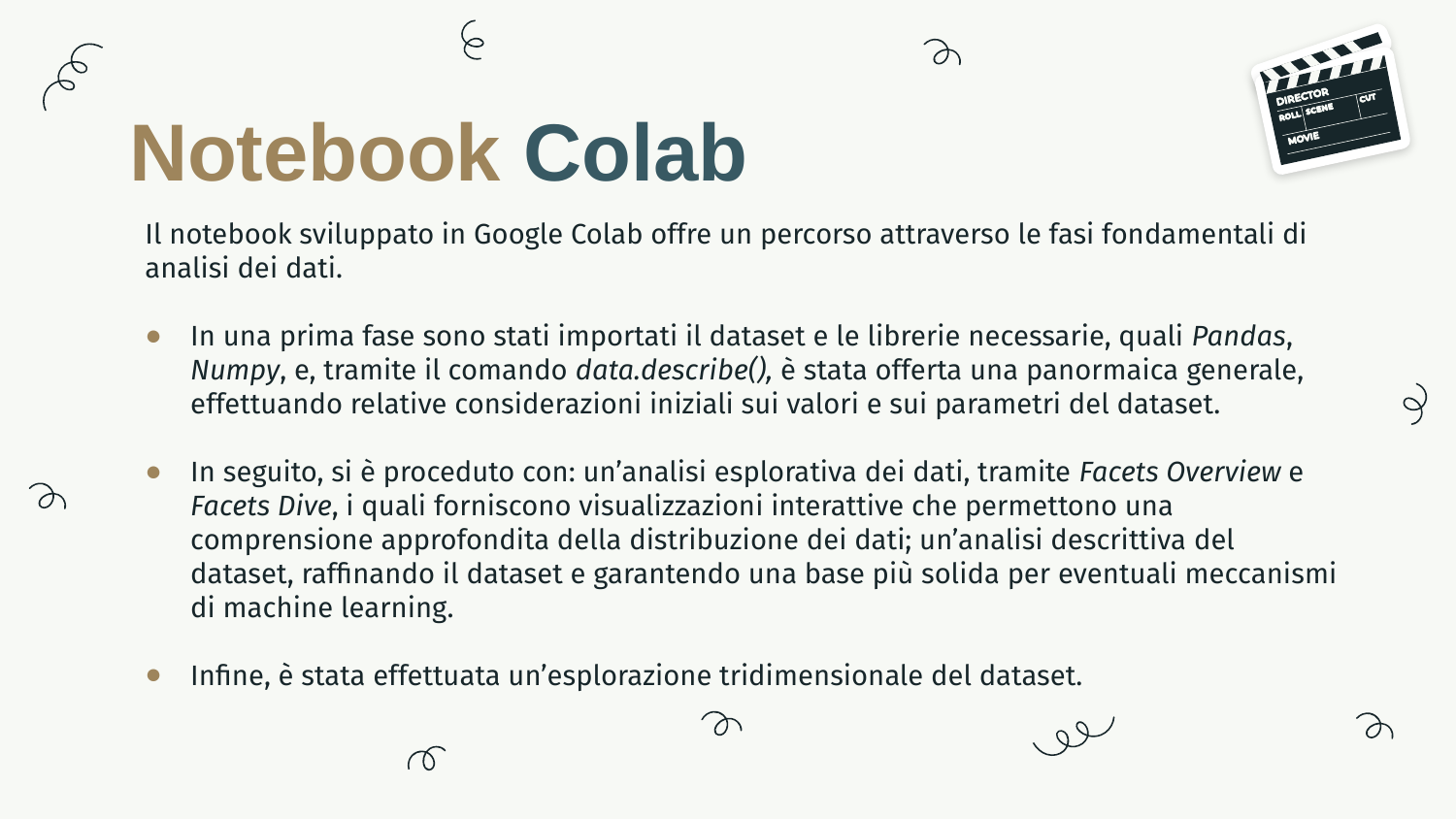

# Notebook Colab
Il notebook sviluppato in Google Colab offre un percorso attraverso le fasi fondamentali di analisi dei dati.

In una prima fase sono stati importati il dataset e le librerie necessarie, quali Pandas, Numpy, e, tramite il comando data.describe(), è stata offerta una panormaica generale, effettuando relative considerazioni iniziali sui valori e sui parametri del dataset.

In seguito, si è proceduto con: un’analisi esplorativa dei dati, tramite Facets Overview e Facets Dive, i quali forniscono visualizzazioni interattive che permettono una comprensione approfondita della distribuzione dei dati; un’analisi descrittiva del dataset, raffinando il dataset e garantendo una base più solida per eventuali meccanismi di machine learning.

Infine, è stata effettuata un’esplorazione tridimensionale del dataset.